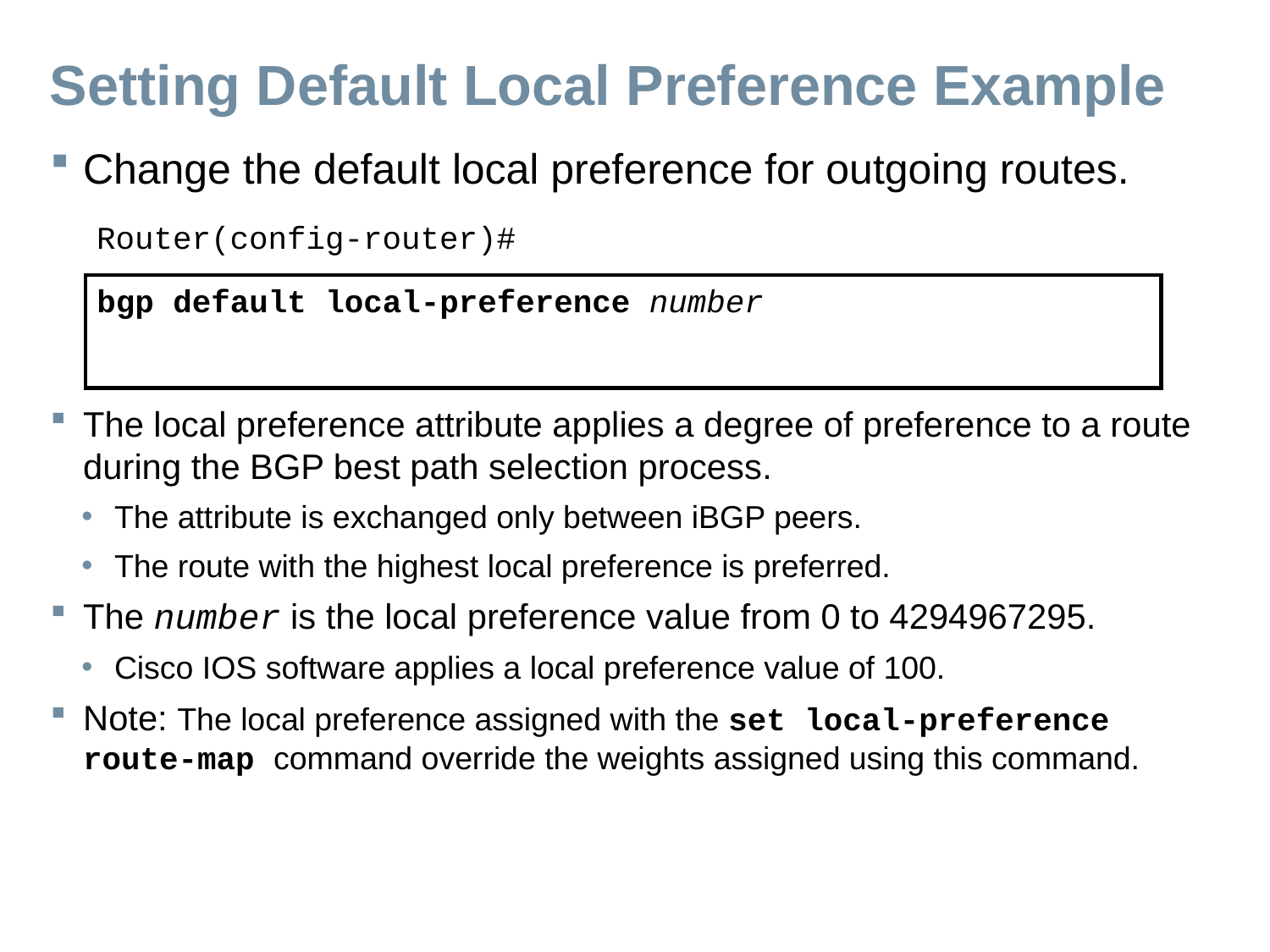

# Setting Default Local Preference Example
Change the default local preference for outgoing routes.
Router(config-router)#
bgp default local-preference number
The local preference attribute applies a degree of preference to a route during the BGP best path selection process.
The attribute is exchanged only between iBGP peers.
The route with the highest local preference is preferred.
The number is the local preference value from 0 to 4294967295.
Cisco IOS software applies a local preference value of 100.
Note: The local preference assigned with the set local-preference route-map command override the weights assigned using this command.